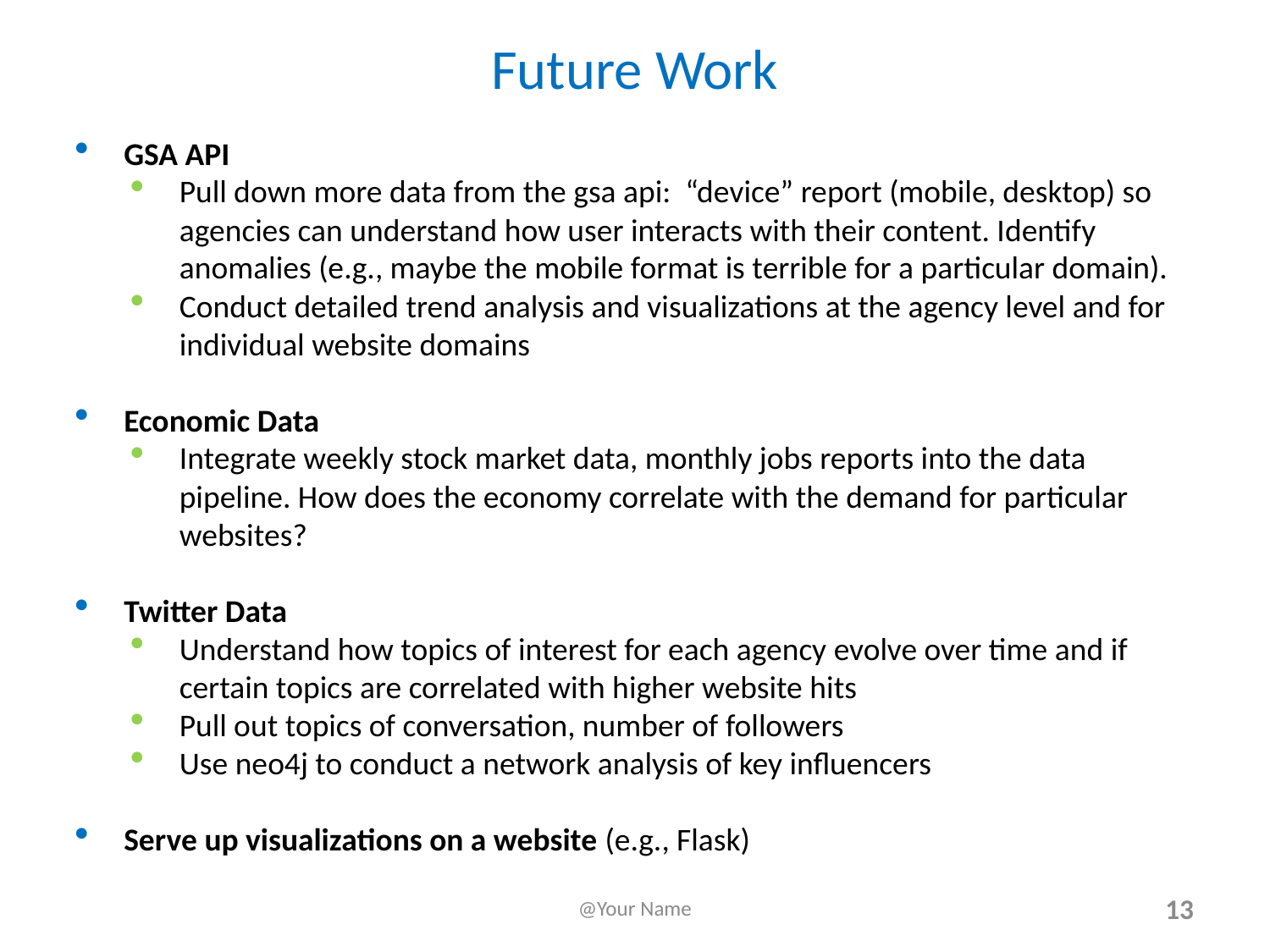

# Future Work
GSA API
Pull down more data from the gsa api:  “device” report (mobile, desktop) so agencies can understand how user interacts with their content. Identify anomalies (e.g., maybe the mobile format is terrible for a particular domain).
Conduct detailed trend analysis and visualizations at the agency level and for individual website domains

Economic Data
Integrate weekly stock market data, monthly jobs reports into the data pipeline. How does the economy correlate with the demand for particular websites?

Twitter Data
Understand how topics of interest for each agency evolve over time and if certain topics are correlated with higher website hits
Pull out topics of conversation, number of followers
Use neo4j to conduct a network analysis of key influencers

Serve up visualizations on a website (e.g., Flask)
@Your Name
13